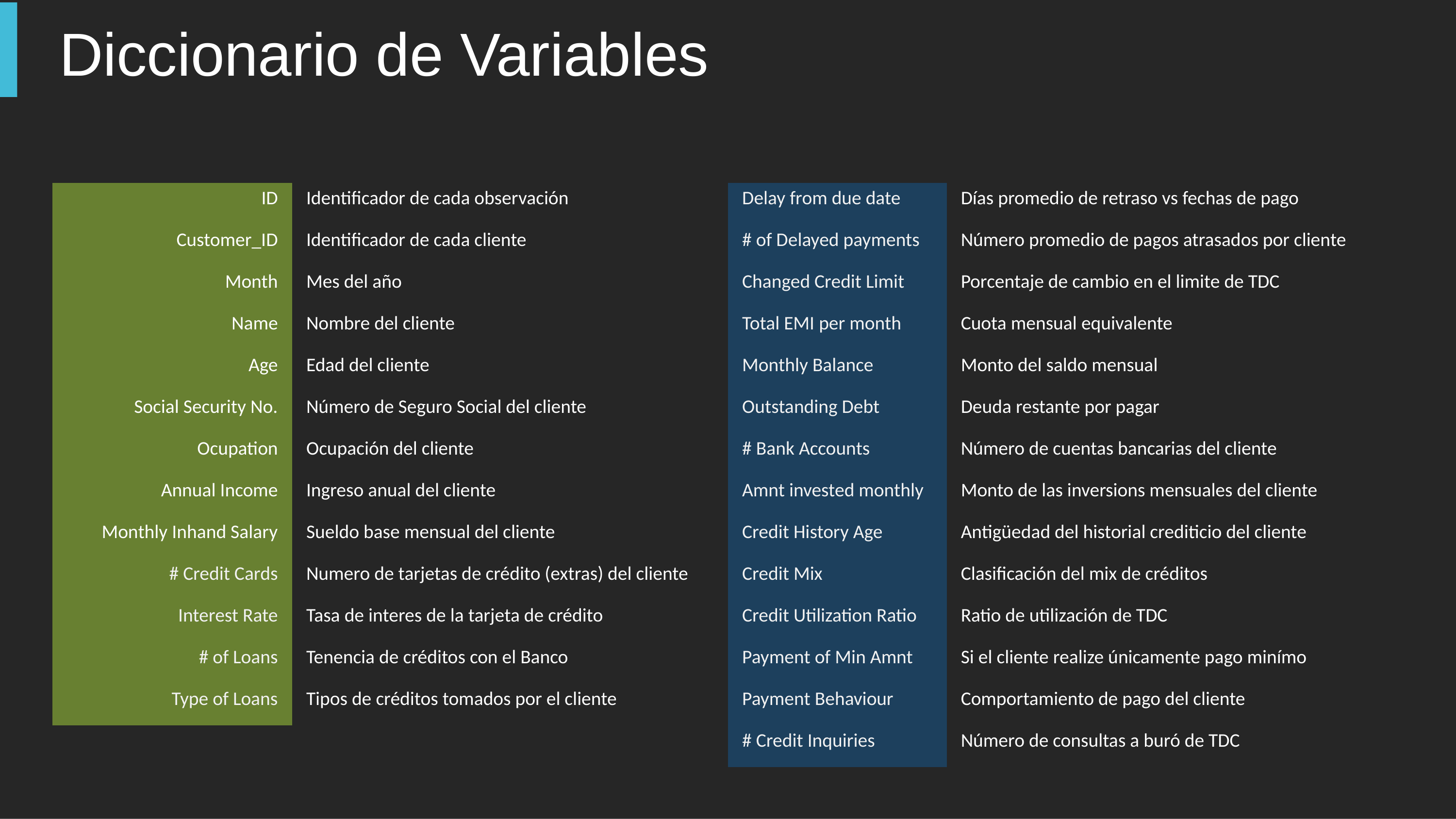

Diccionario de Variables
| ID | Identificador de cada observación |
| --- | --- |
| Customer\_ID | Identificador de cada cliente |
| Month | Mes del año |
| Name | Nombre del cliente |
| Age | Edad del cliente |
| Social Security No. | Número de Seguro Social del cliente |
| Ocupation | Ocupación del cliente |
| Annual Income | Ingreso anual del cliente |
| Monthly Inhand Salary | Sueldo base mensual del cliente |
| # Credit Cards | Numero de tarjetas de crédito (extras) del cliente |
| Interest Rate | Tasa de interes de la tarjeta de crédito |
| # of Loans | Tenencia de créditos con el Banco |
| Type of Loans | Tipos de créditos tomados por el cliente |
| Delay from due date | Días promedio de retraso vs fechas de pago |
| --- | --- |
| # of Delayed payments | Número promedio de pagos atrasados por cliente |
| Changed Credit Limit | Porcentaje de cambio en el limite de TDC |
| Total EMI per month | Cuota mensual equivalente |
| Monthly Balance | Monto del saldo mensual |
| Outstanding Debt | Deuda restante por pagar |
| # Bank Accounts | Número de cuentas bancarias del cliente |
| Amnt invested monthly | Monto de las inversions mensuales del cliente |
| Credit History Age | Antigüedad del historial crediticio del cliente |
| Credit Mix | Clasificación del mix de créditos |
| Credit Utilization Ratio | Ratio de utilización de TDC |
| Payment of Min Amnt | Si el cliente realize únicamente pago minímo |
| Payment Behaviour | Comportamiento de pago del cliente |
| # Credit Inquiries | Número de consultas a buró de TDC |